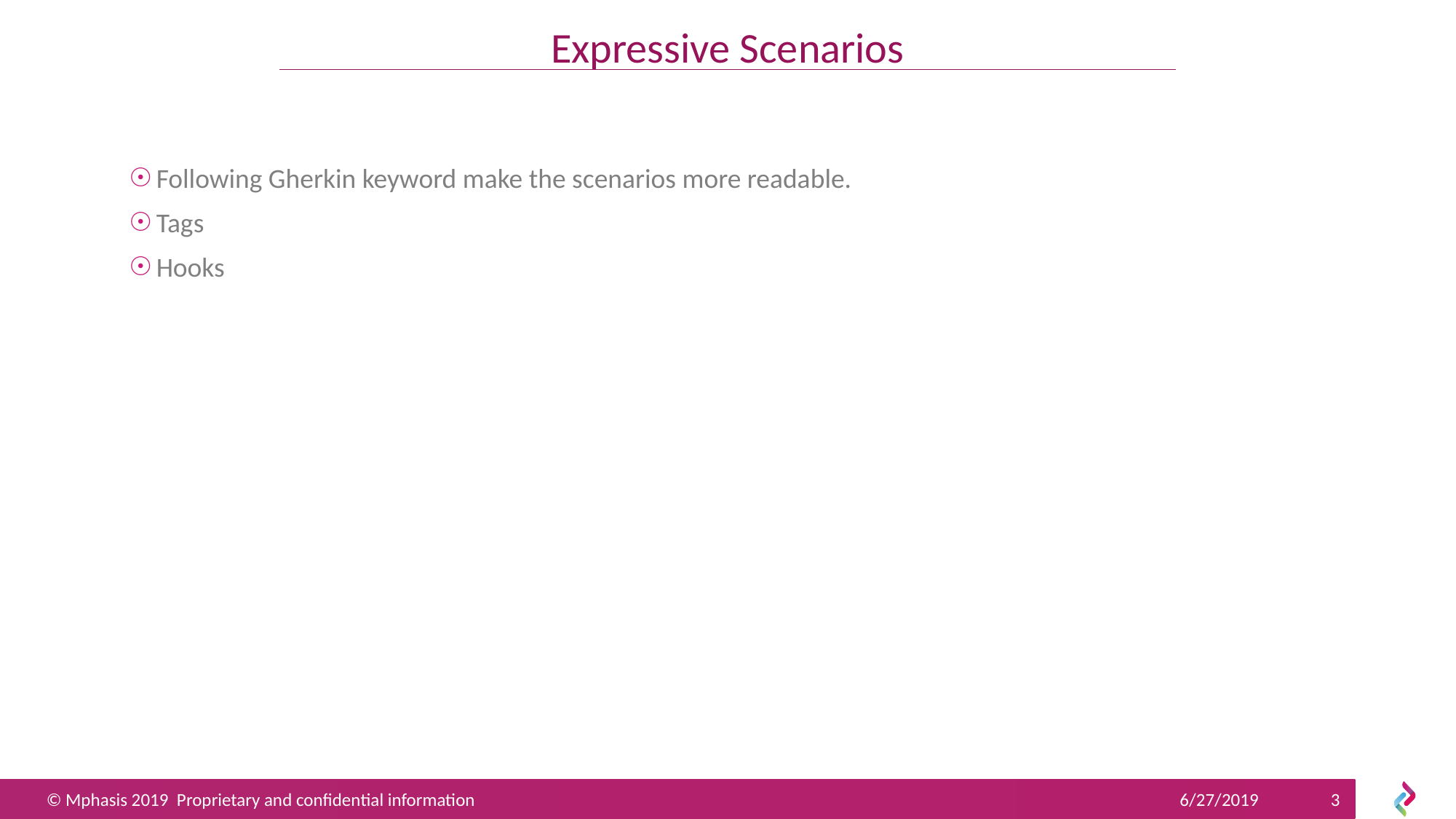

# Expressive Scenarios
Following Gherkin keyword make the scenarios more readable.
Tags
Hooks
6/27/2019
3